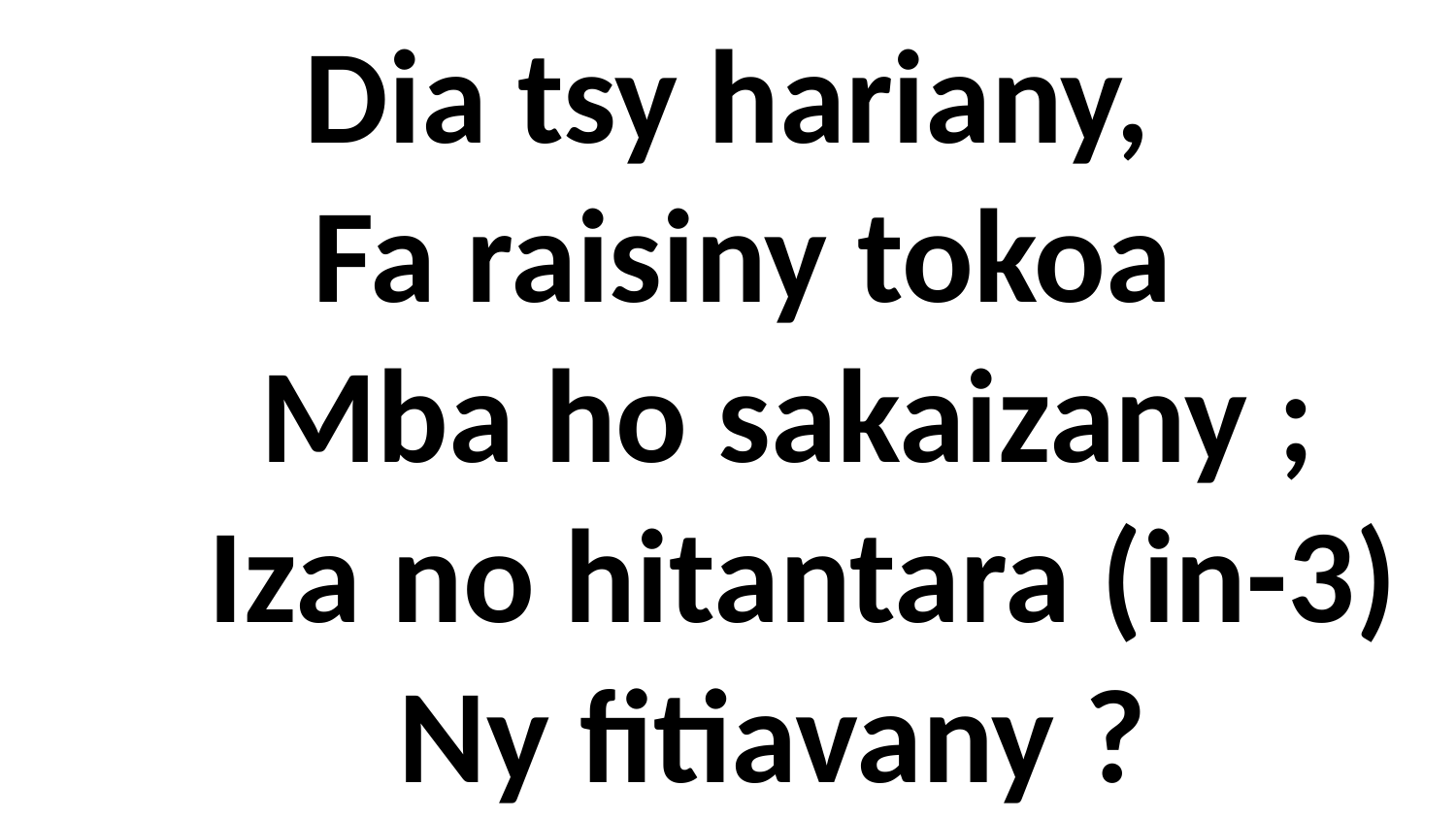

# Dia tsy hariany, Fa raisiny tokoa Mba ho sakaizany ; Iza no hitantara (in-3) Ny fitiavany ?